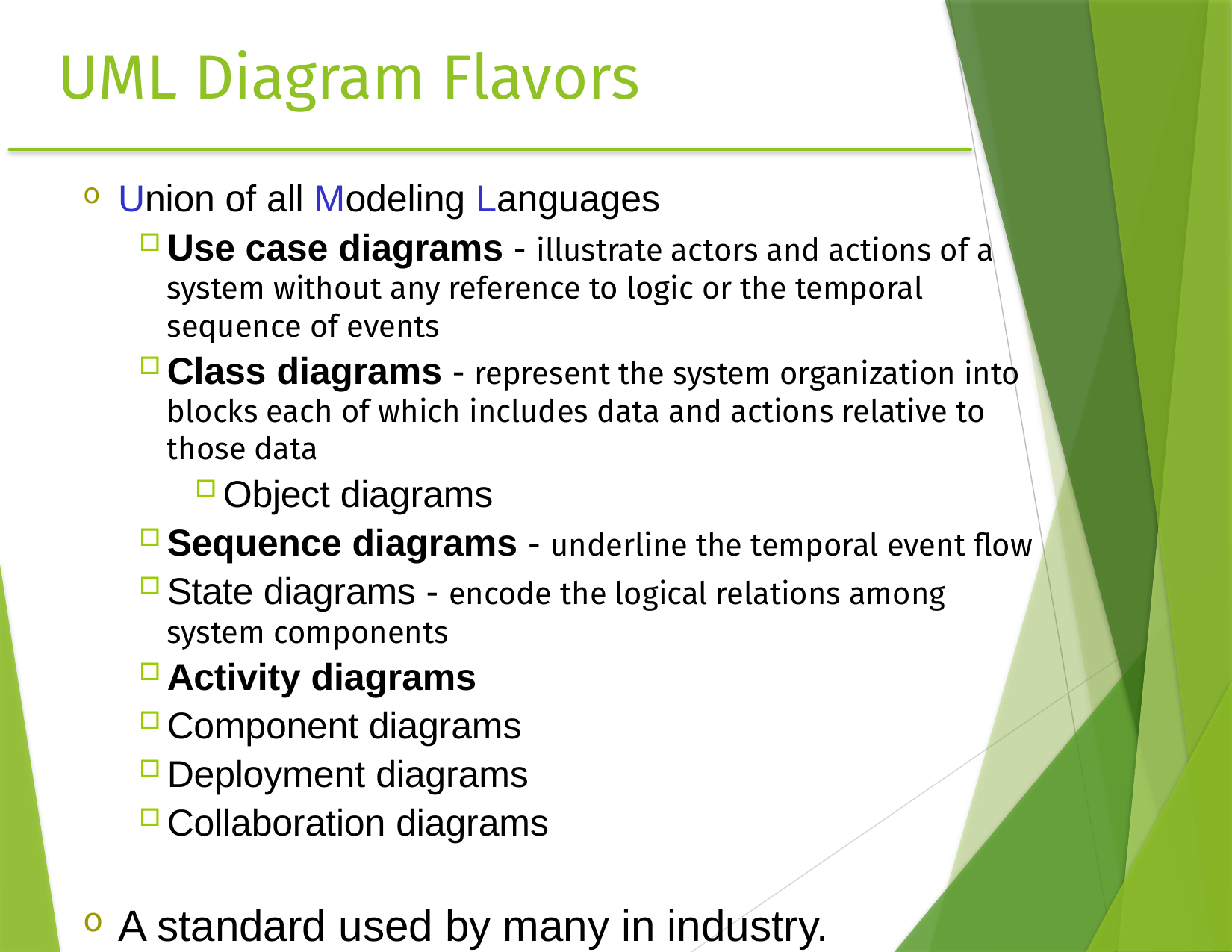

# UML Diagram Flavors
Union of all Modeling Languages
Use case diagrams - illustrate actors and actions of a system without any reference to logic or the temporal sequence of events
Class diagrams - represent the system organization into blocks each of which includes data and actions relative to those data
Object diagrams
Sequence diagrams - underline the temporal event flow
State diagrams - encode the logical relations among system components
Activity diagrams
Component diagrams
Deployment diagrams
Collaboration diagrams

A standard used by many in industry.